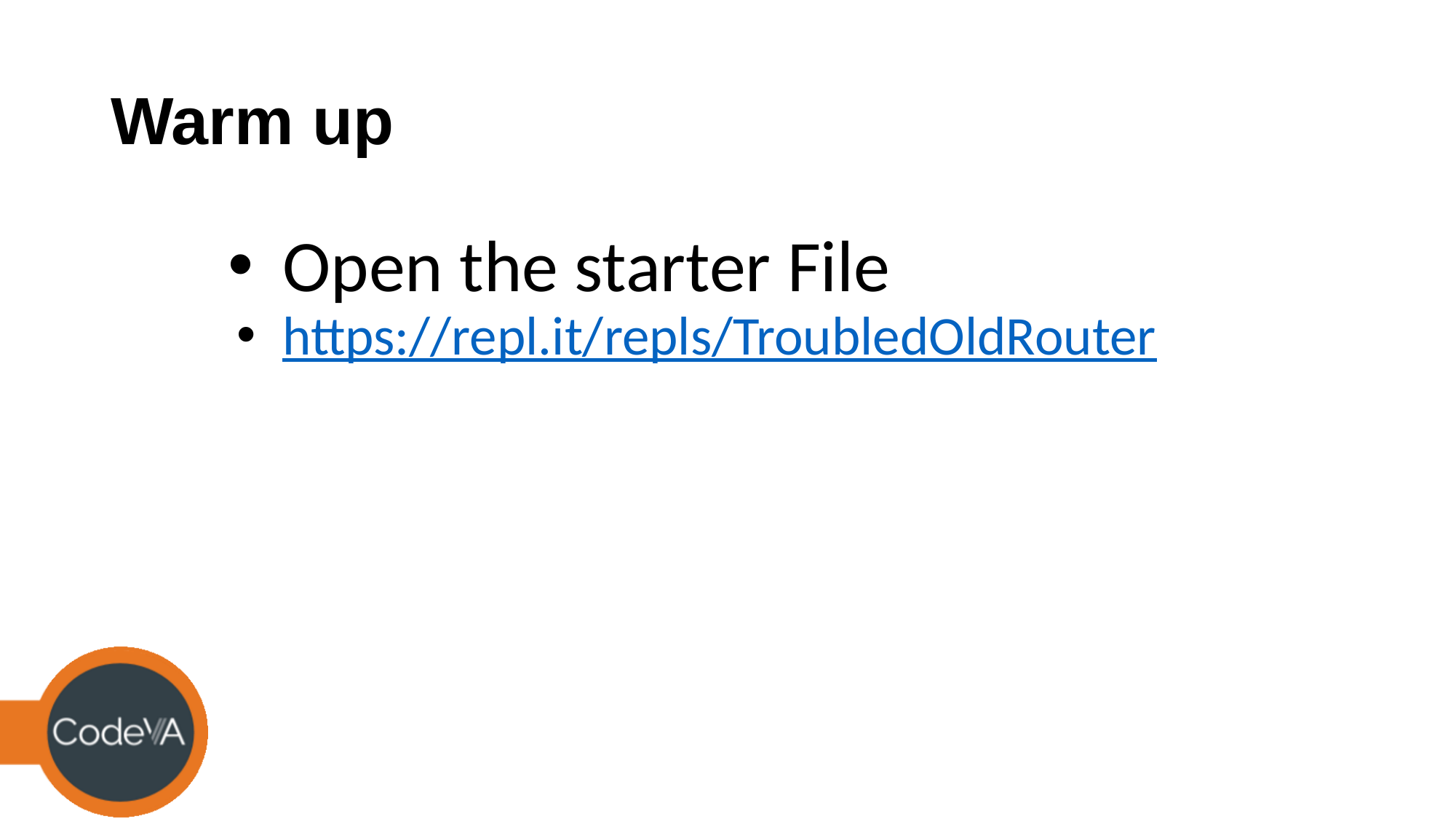

# Warm up
Open the starter File
https://repl.it/repls/TroubledOldRouter